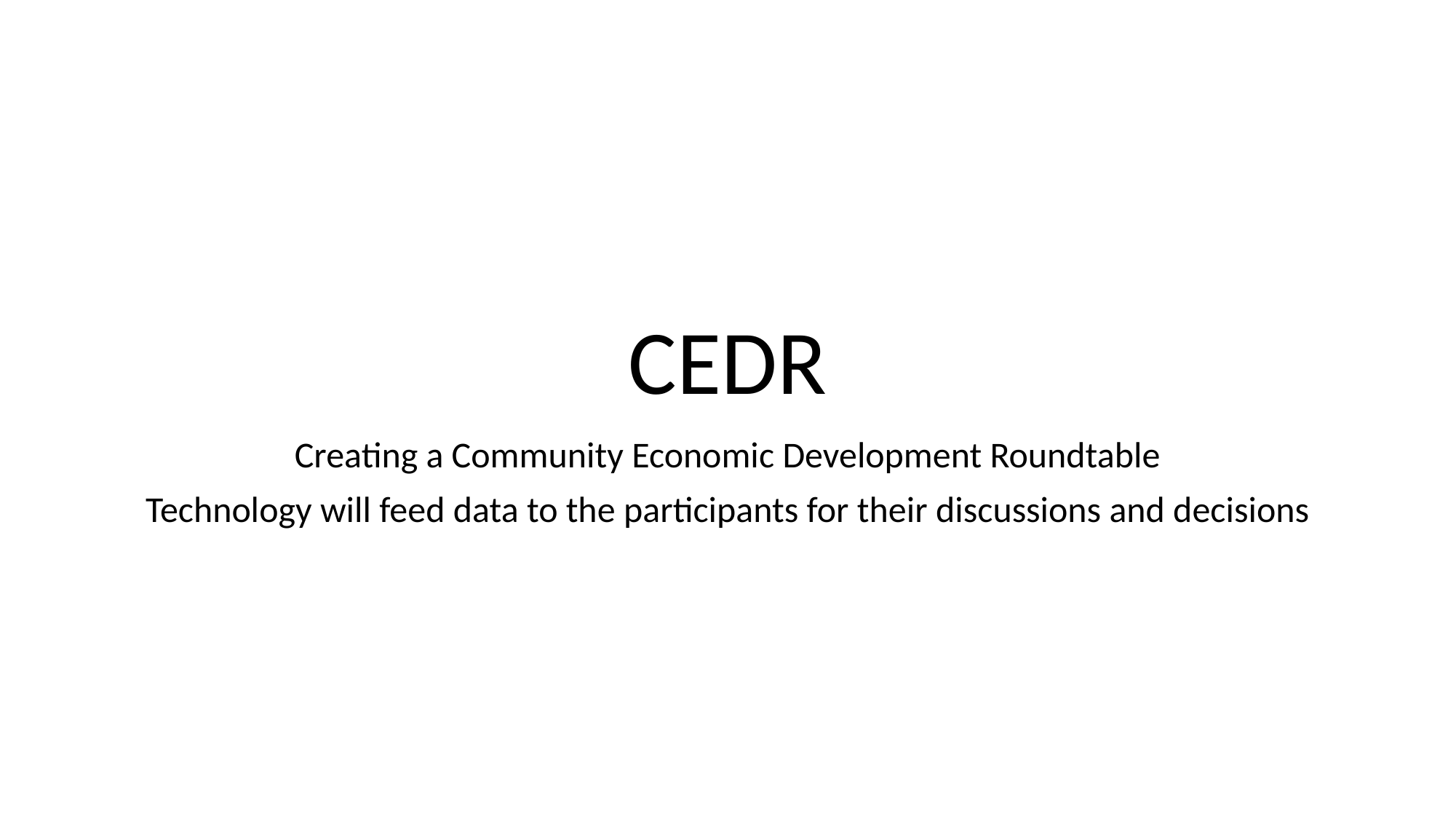

# CEDR
Creating a Community Economic Development Roundtable
Technology will feed data to the participants for their discussions and decisions